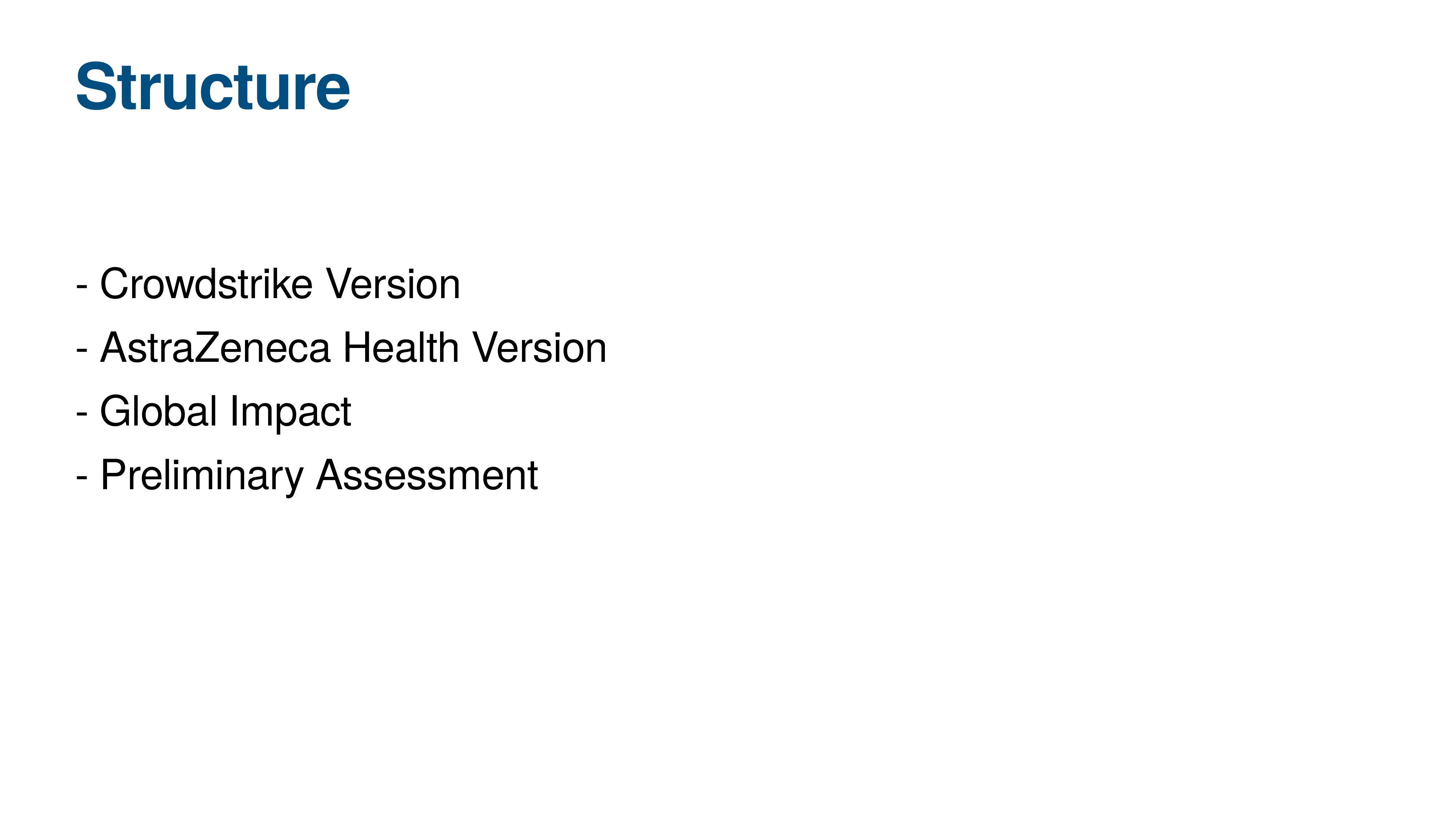

# Structure

- Crowdstrike Version
- AstraZeneca Health Version
- Global Impact
- Preliminary Assessment